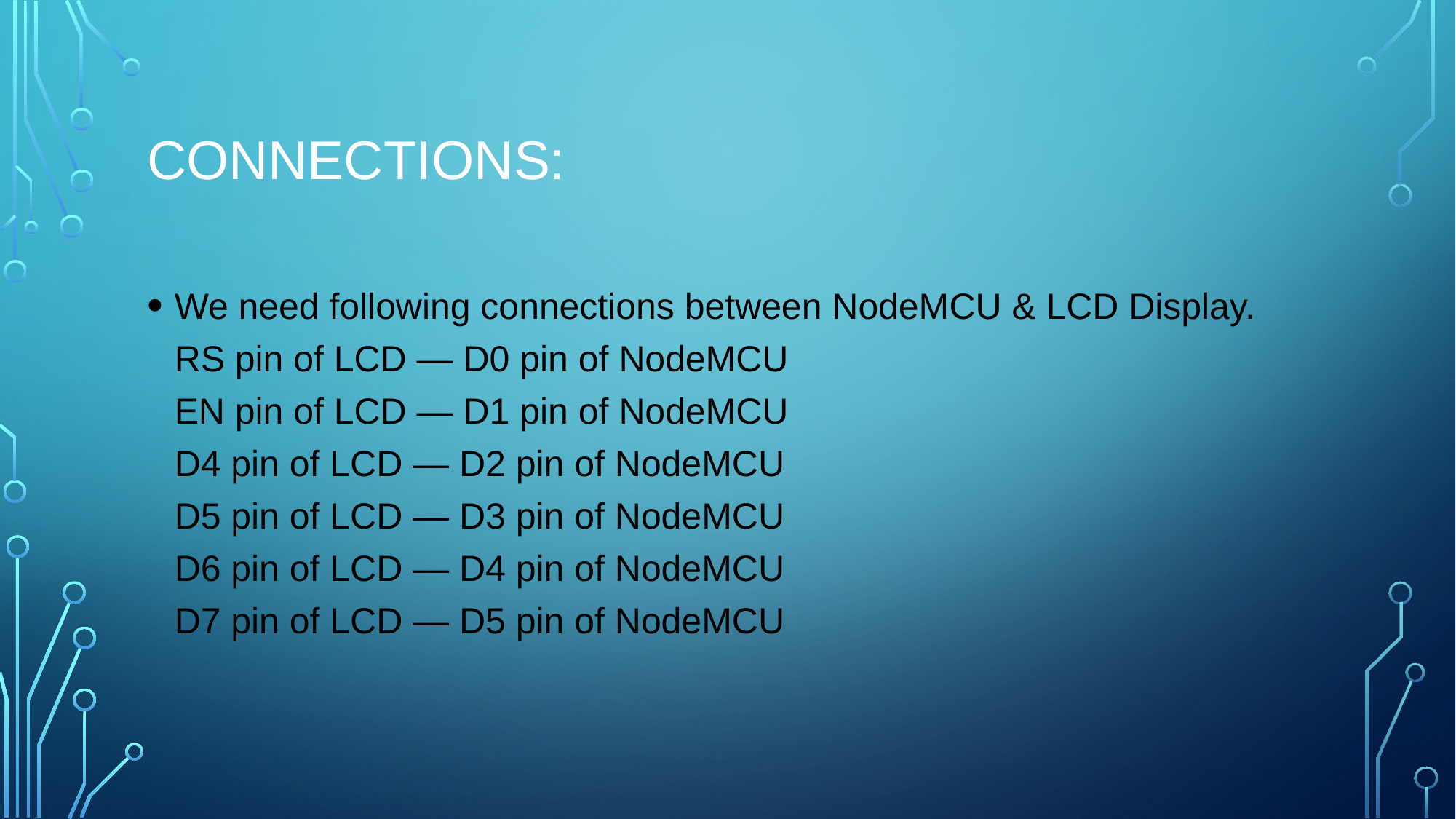

# Connections:
We need following connections between NodeMCU & LCD Display.
RS pin of LCD — D0 pin of NodeMCU
EN pin of LCD — D1 pin of NodeMCU
D4 pin of LCD — D2 pin of NodeMCU
D5 pin of LCD — D3 pin of NodeMCU
D6 pin of LCD — D4 pin of NodeMCU
D7 pin of LCD — D5 pin of NodeMCU